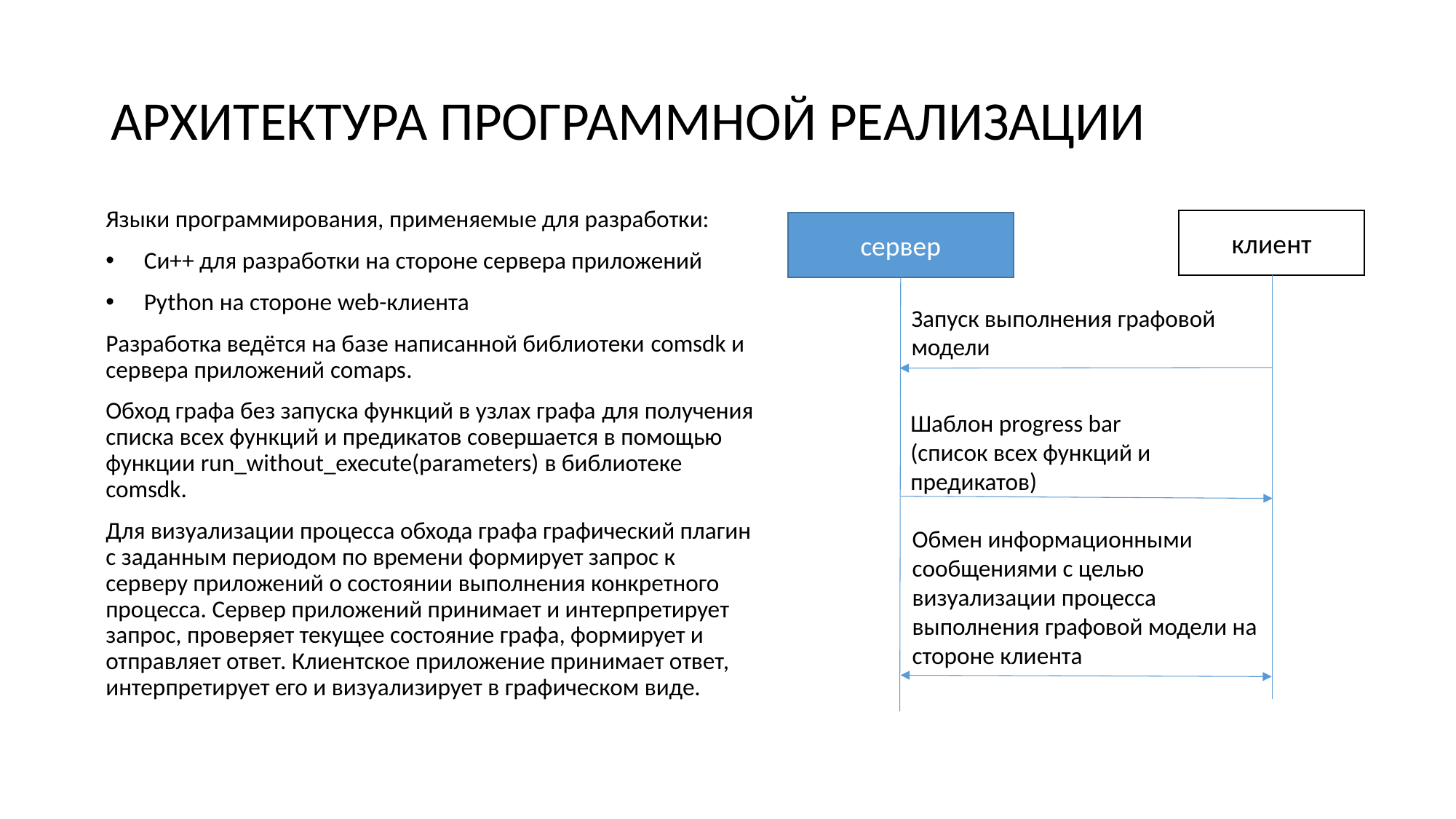

# АРХИТЕКТУРА ПРОГРАММНОЙ РЕАЛИЗАЦИИ
Языки программирования, применяемые для разработки:
  Си++ для разработки на стороне сервера приложений
  Python на стороне web-клиента
Разработка ведётся на базе написанной библиотеки comsdk и сервера приложений comaps.
Обход графа без запуска функций в узлах графа для получения списка всех функций и предикатов совершается в помощью функции run_without_execute(parameters) в библиотеке comsdk.
Для визуализации процесса обхода графа графический плагин с заданным периодом по времени формирует запрос к серверу приложений о состоянии выполнения конкретного процесса. Сервер приложений принимает и интерпретирует запрос, проверяет текущее состояние графа, формирует и отправляет ответ. Клиентское приложение принимает ответ, интерпретирует его и визуализирует в графическом виде.
клиент
сервер
Запуск выполнения графовой модели
Шаблон progress bar
(список всех функций и предикатов)
Обмен информационными сообщениями с целью визуализации процесса выполнения графовой модели на стороне клиента